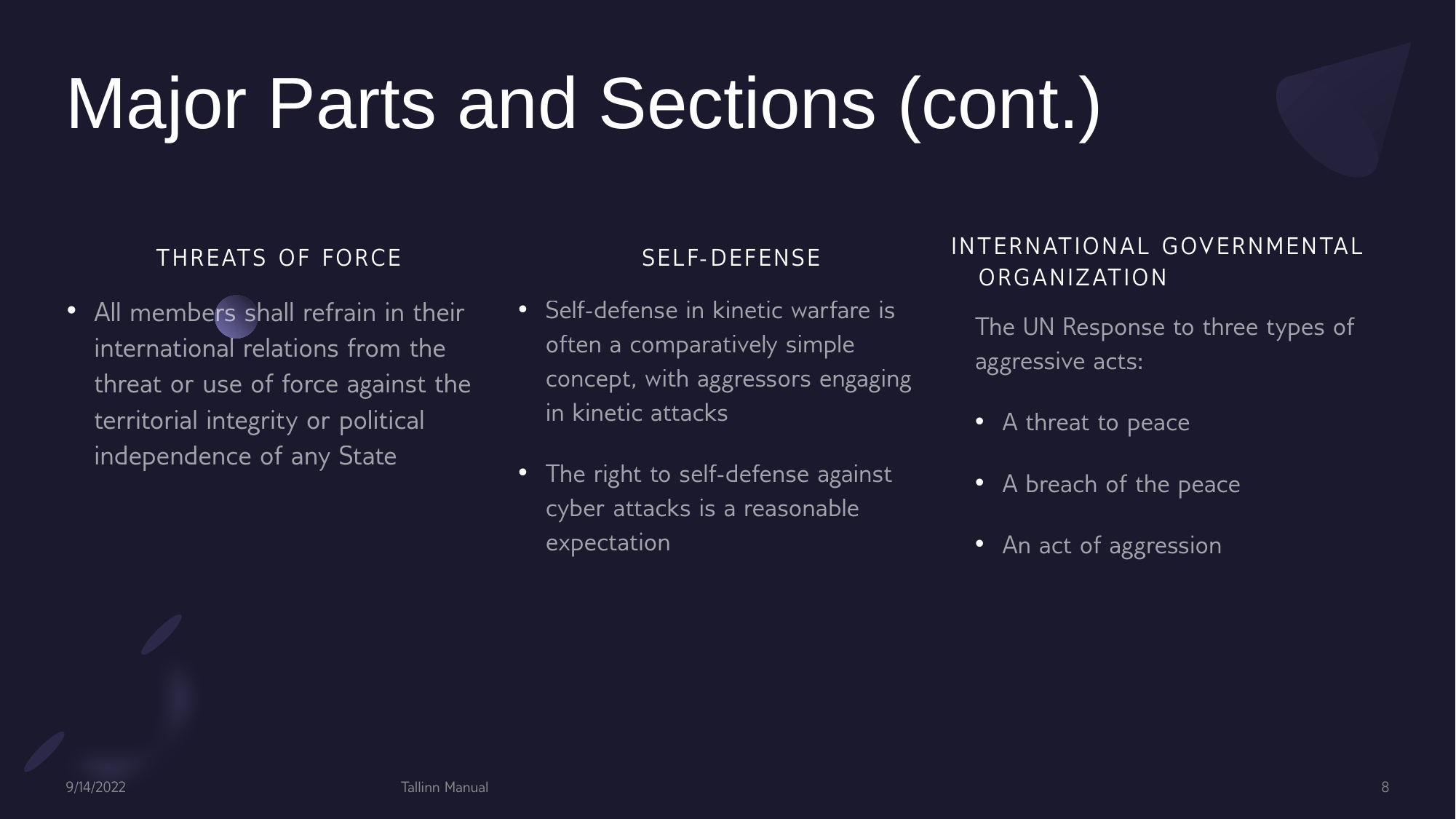

# Major Parts and Sections (cont.)
Threats of force
Self-defense
International governmental organization
Self-defense in kinetic warfare is often a comparatively simple concept, with aggressors engaging in kinetic attacks
The right to self-defense against cyber attacks is a reasonable expectation
All members shall refrain in their international relations from the threat or use of force against the territorial integrity or political independence of any State
The UN Response to three types of aggressive acts:
A threat to peace
A breach of the peace
An act of aggression
9/14/2022
Tallinn Manual
8